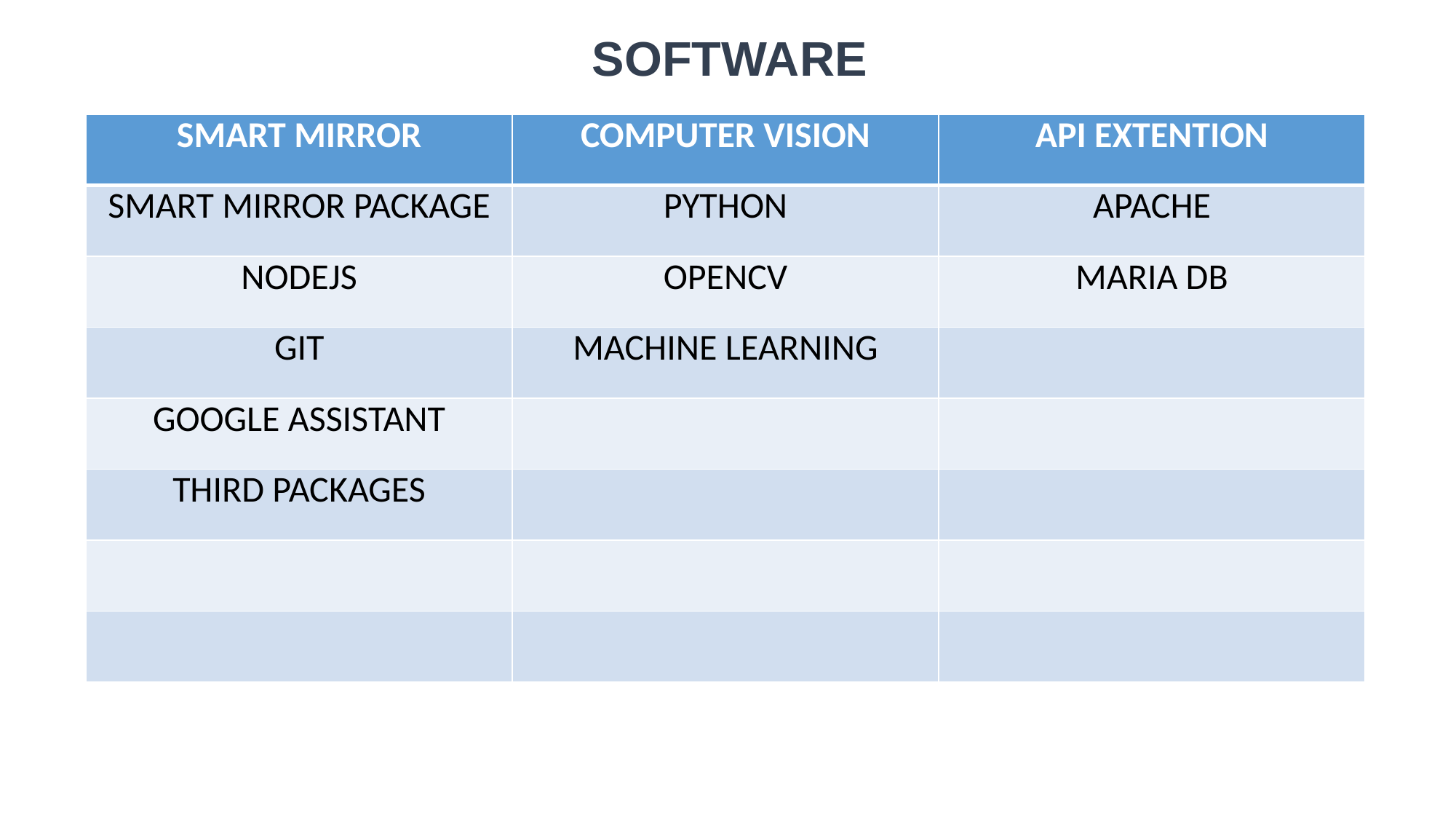

SOFTWARE
| SMART MIRROR | COMPUTER VISION | API EXTENTION |
| --- | --- | --- |
| SMART MIRROR PACKAGE | PYTHON | APACHE |
| NODEJS | OPENCV | MARIA DB |
| GIT | MACHINE LEARNING |  |
| GOOGLE ASSISTANT |  |  |
| THIRD PACKAGES |  |  |
|  |  |  |
|  |  |  |